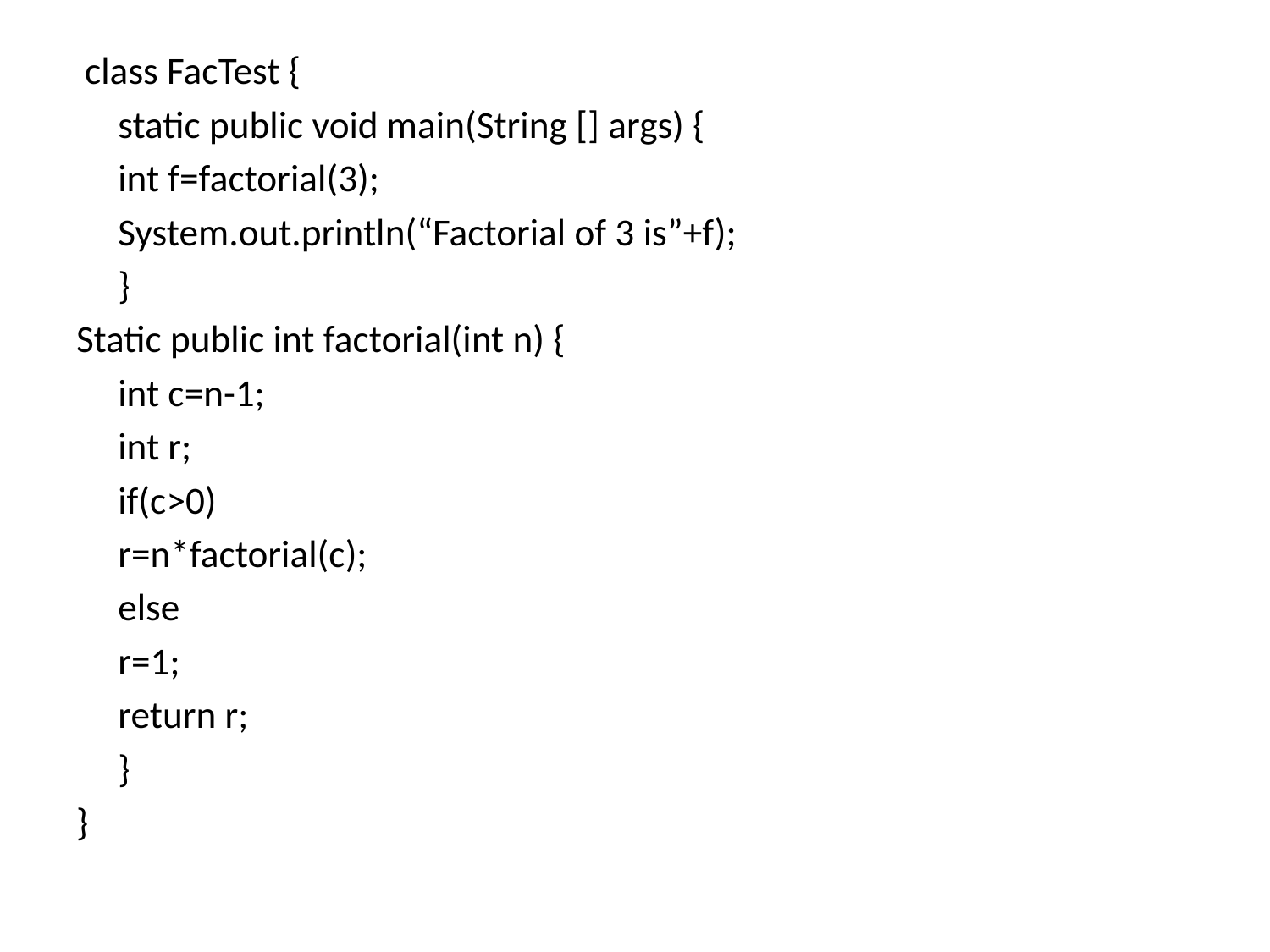

class FacTest {
		static public void main(String [] args) {
		int f=factorial(3);
		System.out.println(“Factorial of 3 is”+f);
	}
Static public int factorial(int n) {
	int c=n-1;
	int r;
	if(c>0)
		r=n*factorial(c);
		else
		r=1;
		return r;
	}
}